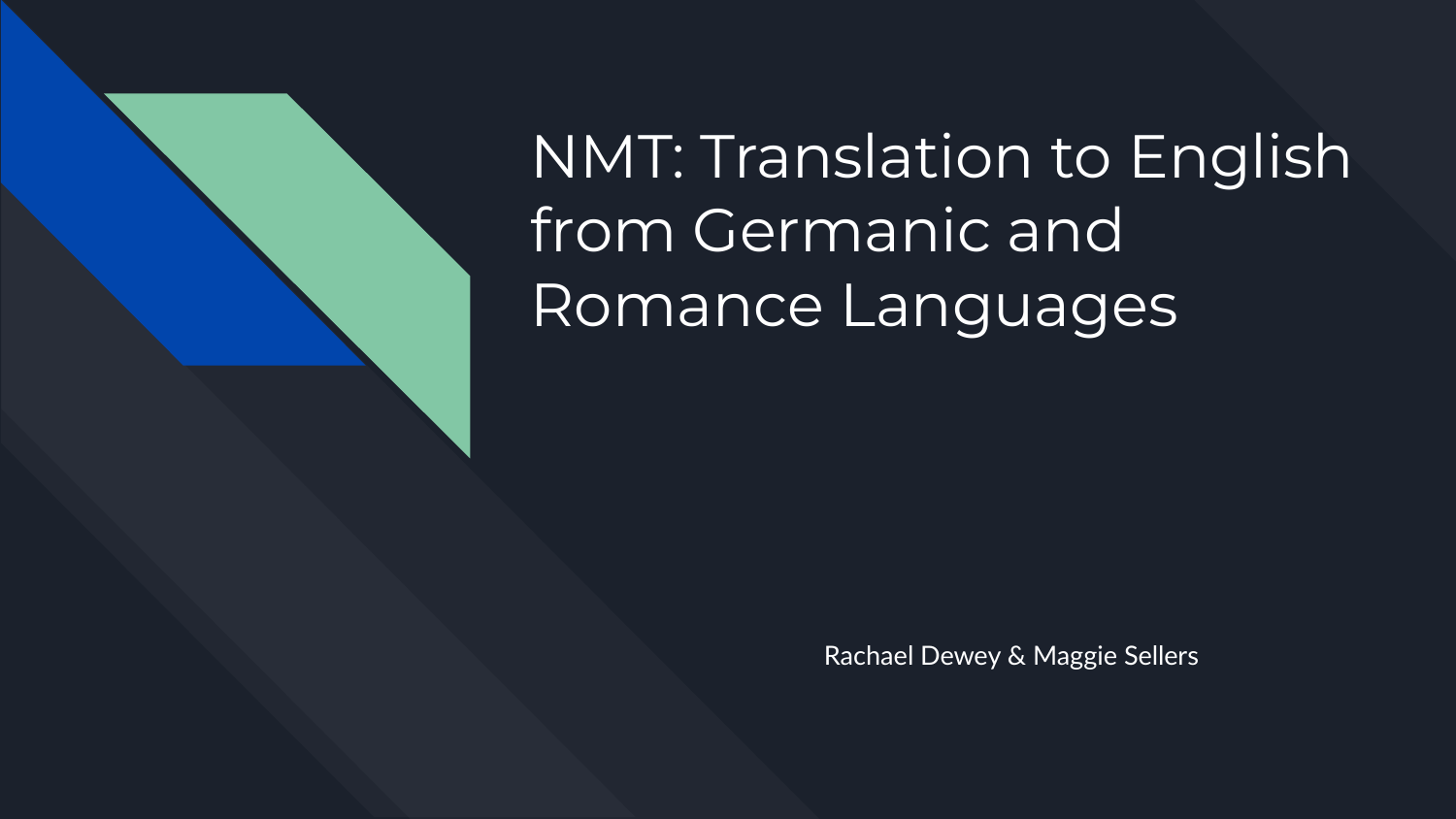

# NMT: Translation to English from Germanic and Romance Languages
Rachael Dewey & Maggie Sellers